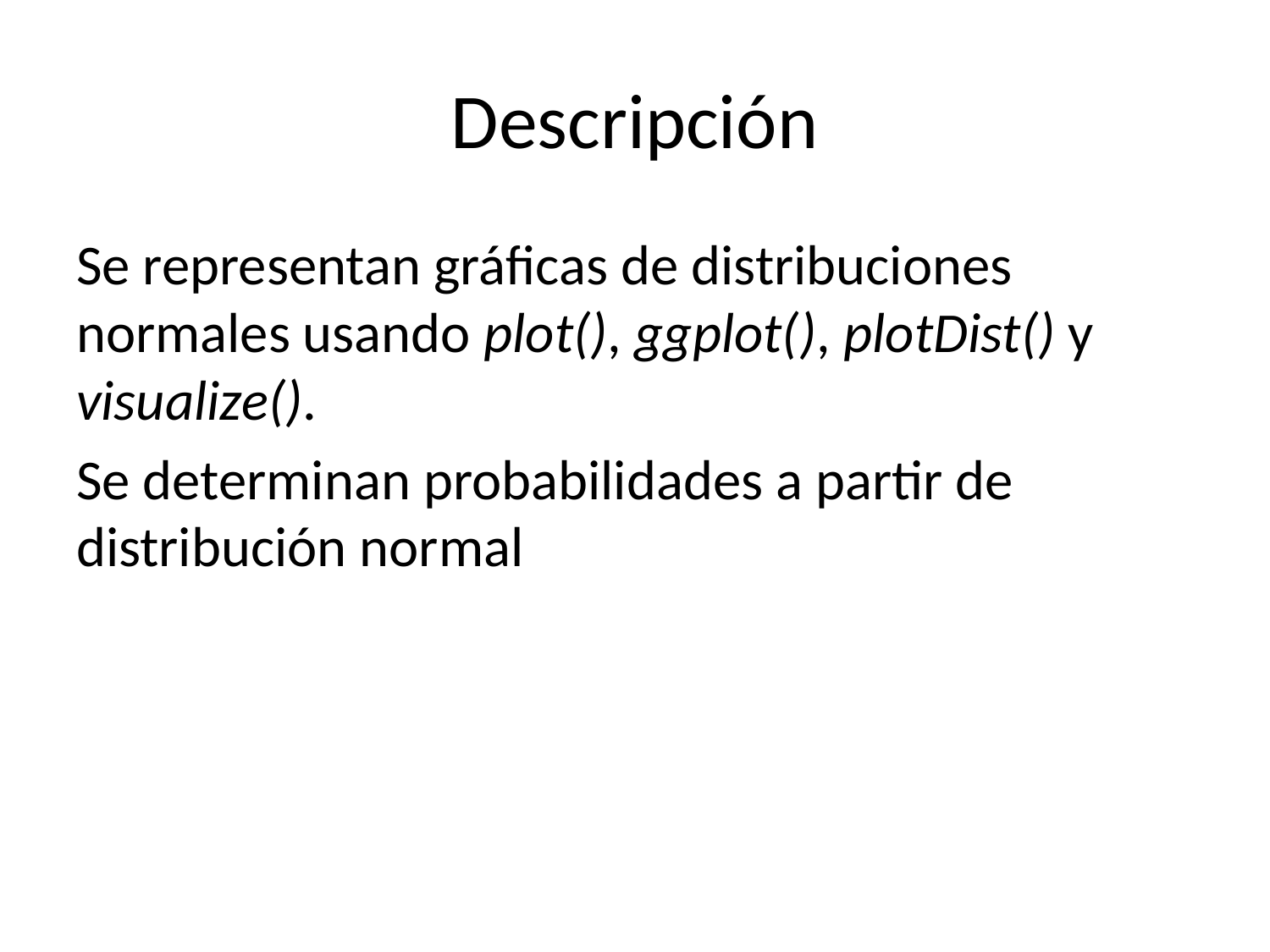

# Descripción
Se representan gráficas de distribuciones normales usando plot(), ggplot(), plotDist() y visualize().
Se determinan probabilidades a partir de distribución normal